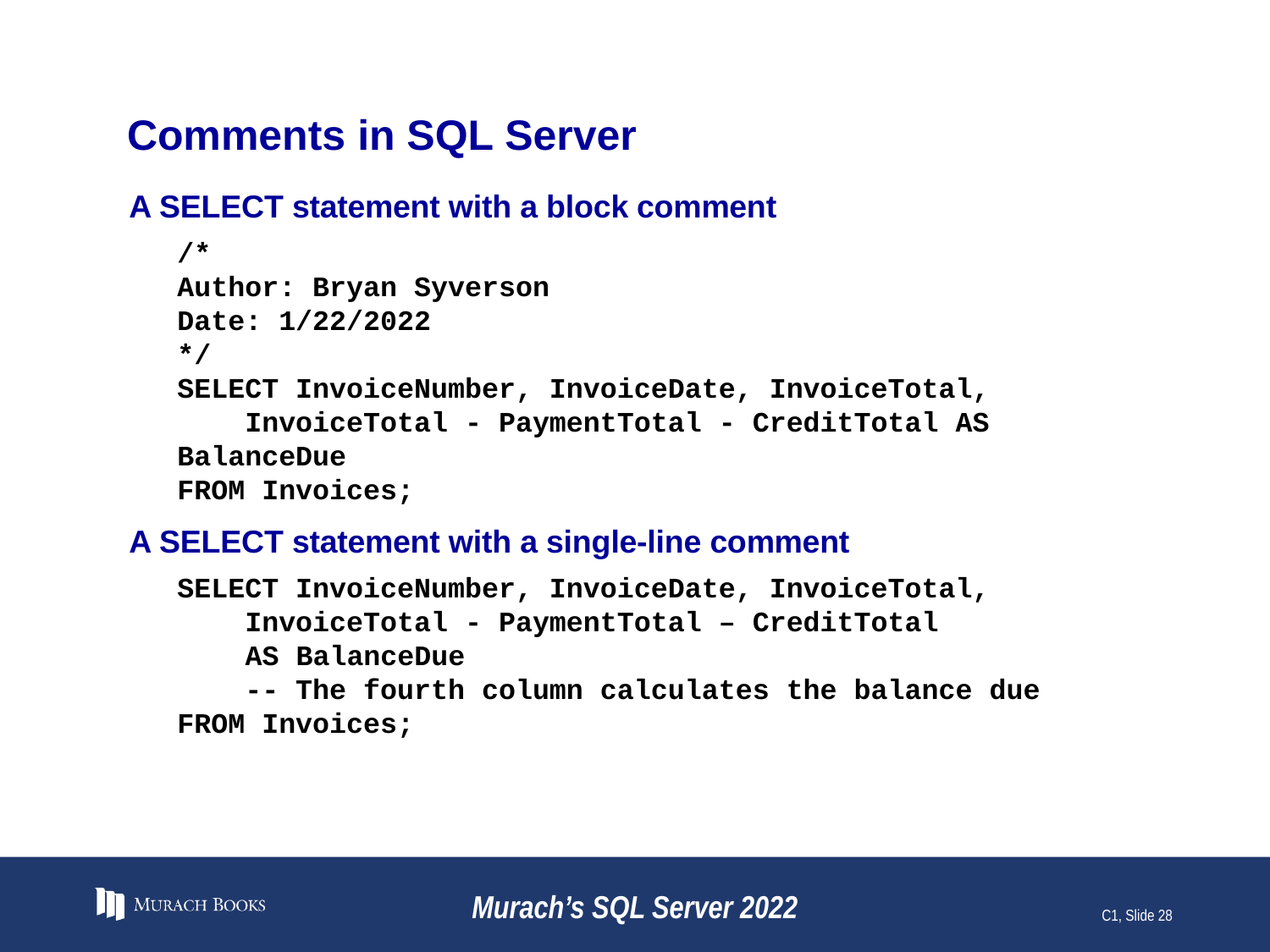

# Comments in SQL Server
A SELECT statement with a block comment
/*
Author: Bryan Syverson
Date: 1/22/2022
*/
SELECT InvoiceNumber, InvoiceDate, InvoiceTotal,
    InvoiceTotal - PaymentTotal - CreditTotal AS BalanceDue
FROM Invoices;
A SELECT statement with a single-line comment
SELECT InvoiceNumber, InvoiceDate, InvoiceTotal,
    InvoiceTotal - PaymentTotal – CreditTotal
    AS BalanceDue
    -- The fourth column calculates the balance due
FROM Invoices;

Murach’s SQL Server 2022

C1, Slide 28